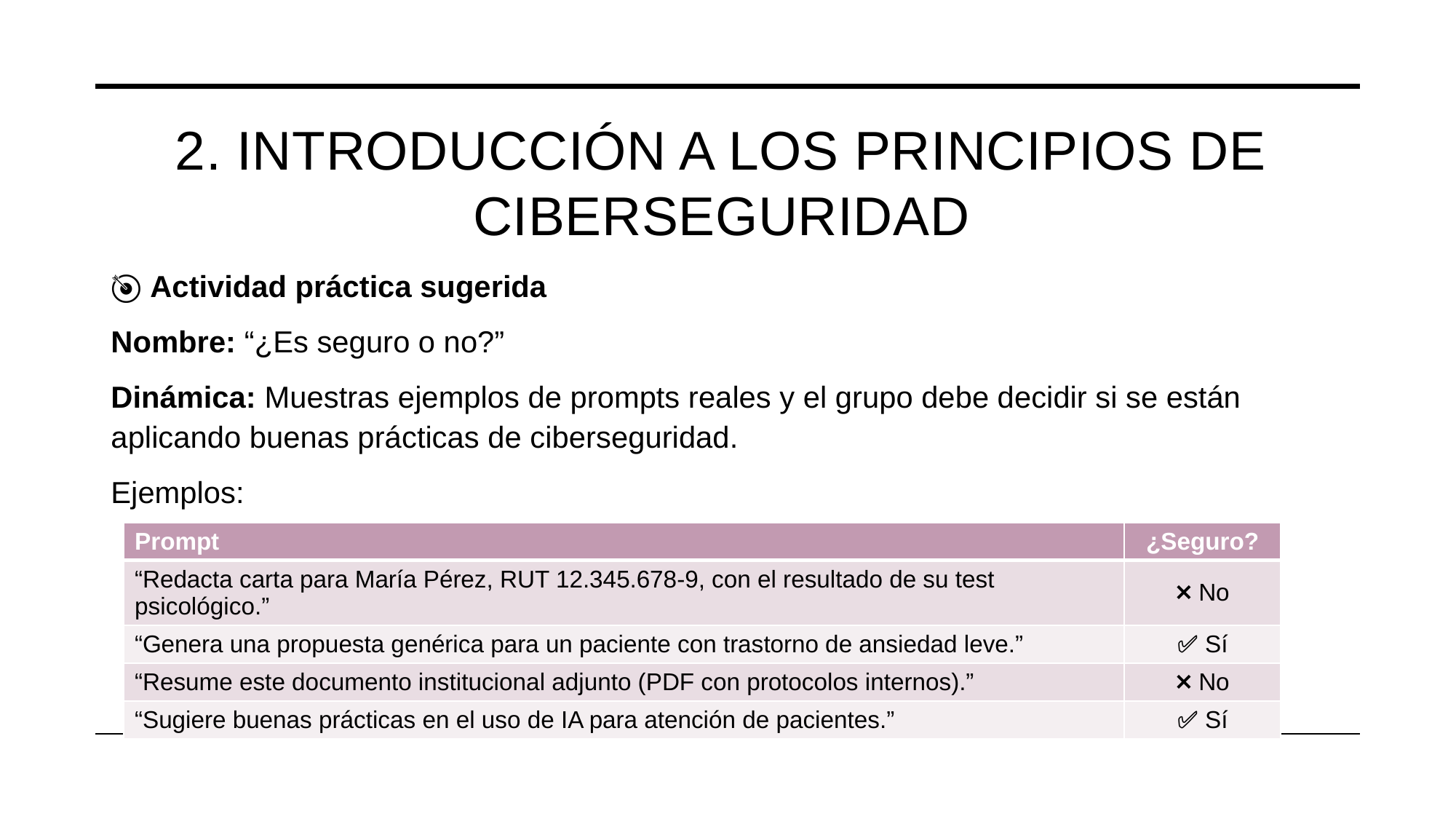

# 2. Introducción a los principios de ciberseguridad

🎯 Actividad práctica sugerida
Nombre: “¿Es seguro o no?”
Dinámica: Muestras ejemplos de prompts reales y el grupo debe decidir si se están aplicando buenas prácticas de ciberseguridad.
Ejemplos:
| Prompt | ¿Seguro? |
| --- | --- |
| “Redacta carta para María Pérez, RUT 12.345.678-9, con el resultado de su test psicológico.” | ❌ No |
| “Genera una propuesta genérica para un paciente con trastorno de ansiedad leve.” | ✅ Sí |
| “Resume este documento institucional adjunto (PDF con protocolos internos).” | ❌ No |
| “Sugiere buenas prácticas en el uso de IA para atención de pacientes.” | ✅ Sí |